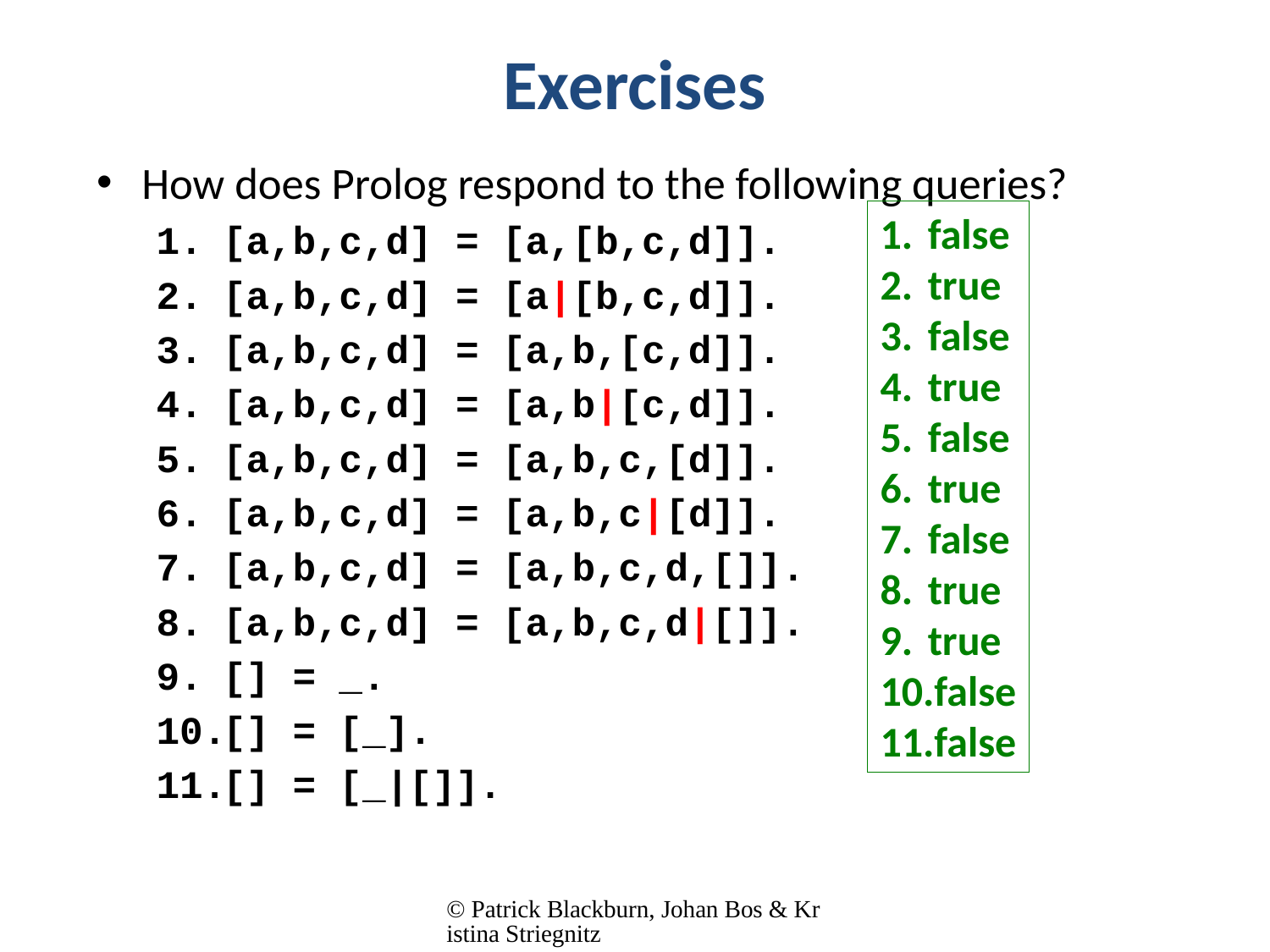

# Exercises
How does Prolog respond to the following queries?
[a,b,c,d] = [a,[b,c,d]].
[a,b,c,d] = [a|[b,c,d]].
[a,b,c,d] = [a,b,[c,d]].
[a,b,c,d] = [a,b|[c,d]].
[a,b,c,d] = [a,b,c,[d]].
[a,b,c,d] = [a,b,c|[d]].
[a,b,c,d] = [a,b,c,d,[]].
[a,b,c,d] = [a,b,c,d|[]].
[] = _.
[] = [_].
[] = [_|[]].
false
true
false
true
false
true
false
true
true
false
false
© Patrick Blackburn, Johan Bos & Kristina Striegnitz